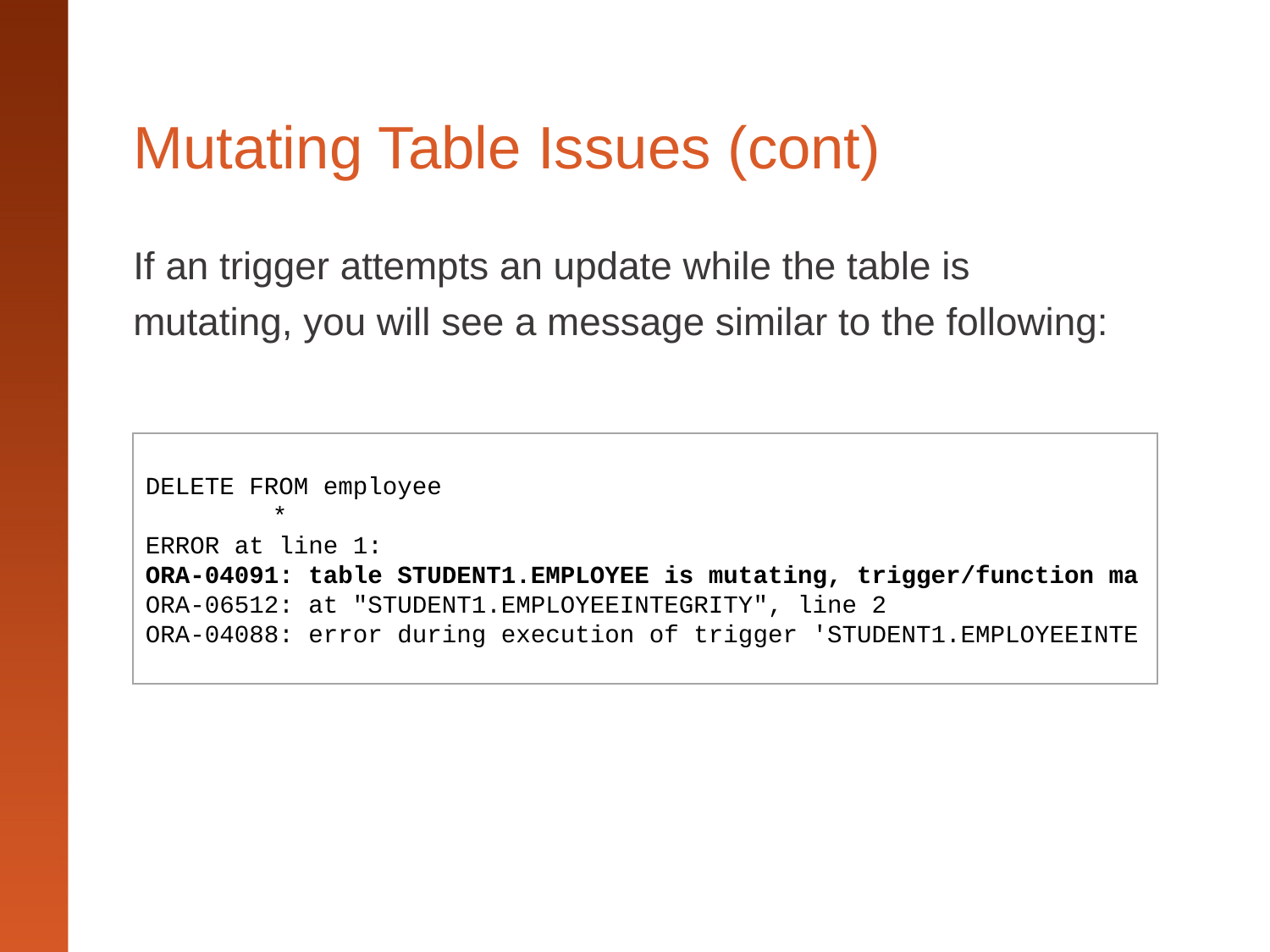

# Mutating Table Issues (cont)
If an trigger attempts an update while the table is mutating, you will see a message similar to the following:
DELETE FROM employee
	*
ERROR at line 1:
ORA-04091: table STUDENT1.EMPLOYEE is mutating, trigger/function ma
ORA-06512: at "STUDENT1.EMPLOYEEINTEGRITY", line 2
ORA-04088: error during execution of trigger 'STUDENT1.EMPLOYEEINTE